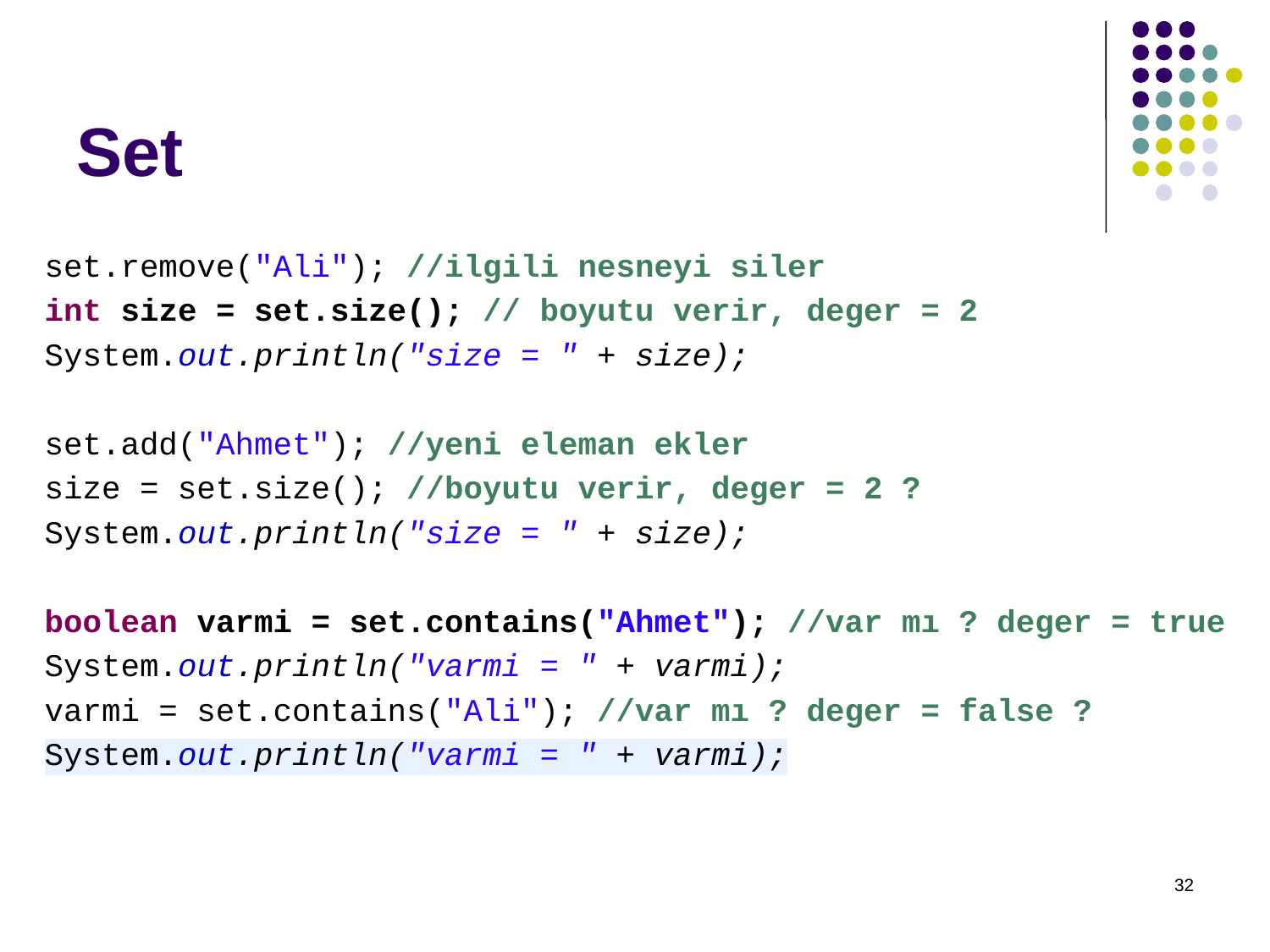

# Set
set.remove("Ali"); //ilgili nesneyi siler
int size = set.size(); // boyutu verir, deger = 2
System.out.println("size = " + size);

set.add("Ahmet"); //yeni eleman ekler
size = set.size(); //boyutu verir, deger = 2 ?
System.out.println("size = " + size);

boolean varmi = set.contains("Ahmet"); //var mı ? deger = true
System.out.println("varmi = " + varmi);
varmi = set.contains("Ali"); //var mı ? deger = false ?
System.out.println("varmi = " + varmi);
32